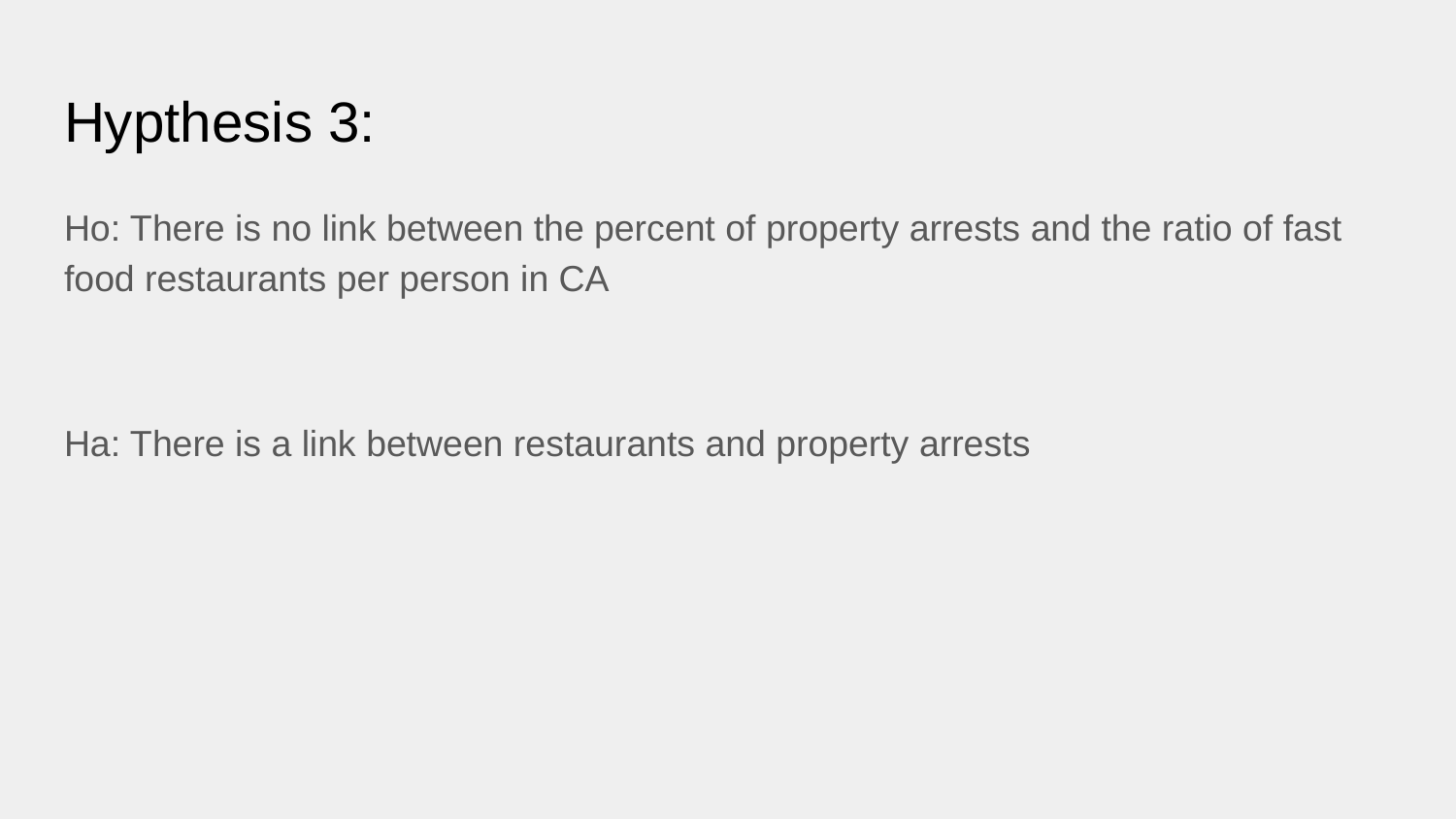

# Hypthesis 3:
Ho: There is no link between the percent of property arrests and the ratio of fast food restaurants per person in CA

Ha: There is a link between restaurants and property arrests